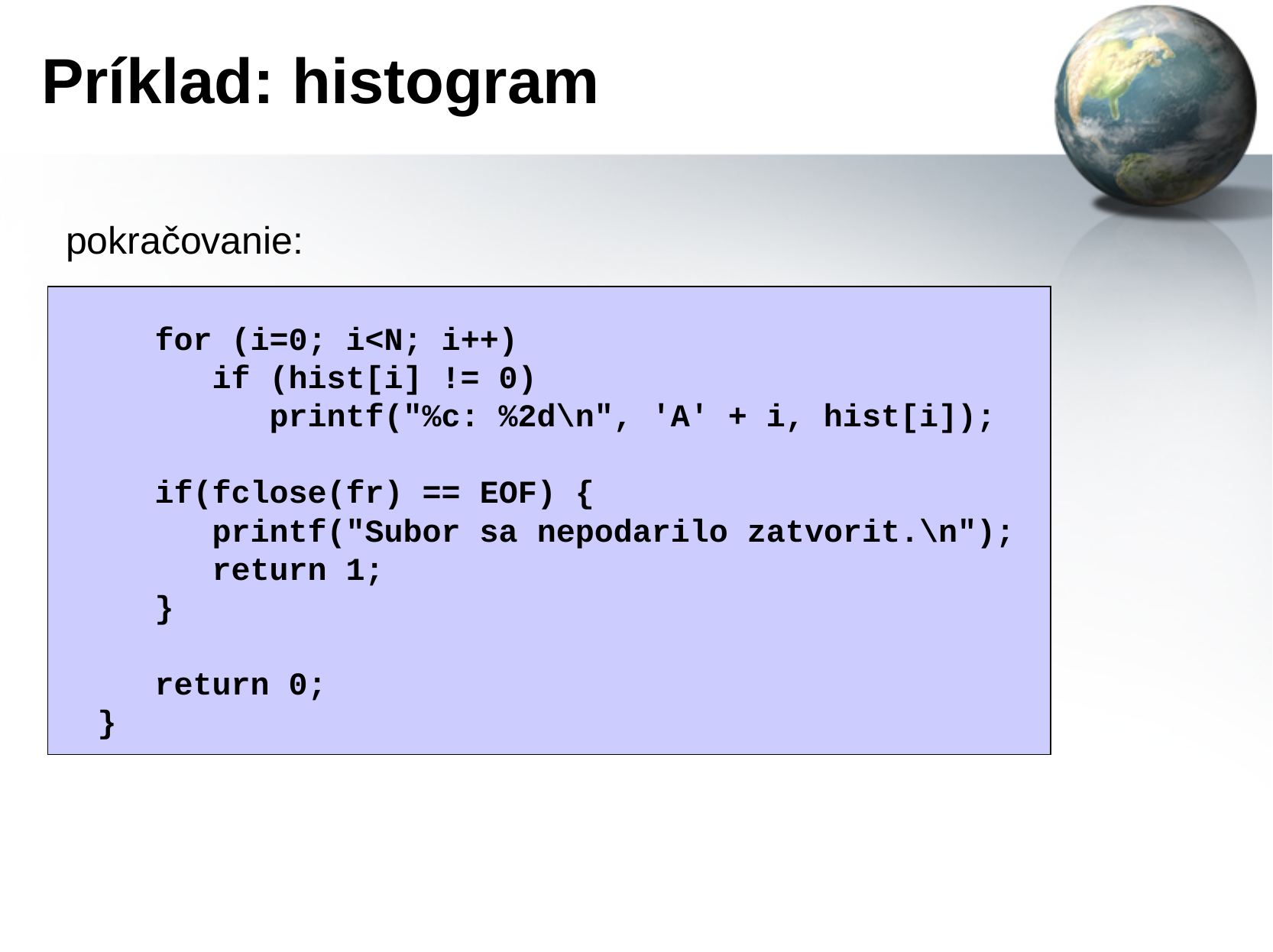

Príklad: histogram
pokračovanie:

   for (i=0; i<N; i++)
      if (hist[i] != 0)
         printf("%c: %2d\n", 'A' + i, hist[i]);

   if(fclose(fr) == EOF) {
      printf("Subor sa nepodarilo zatvorit.\n");
      return 1;
   }

   return 0;
}